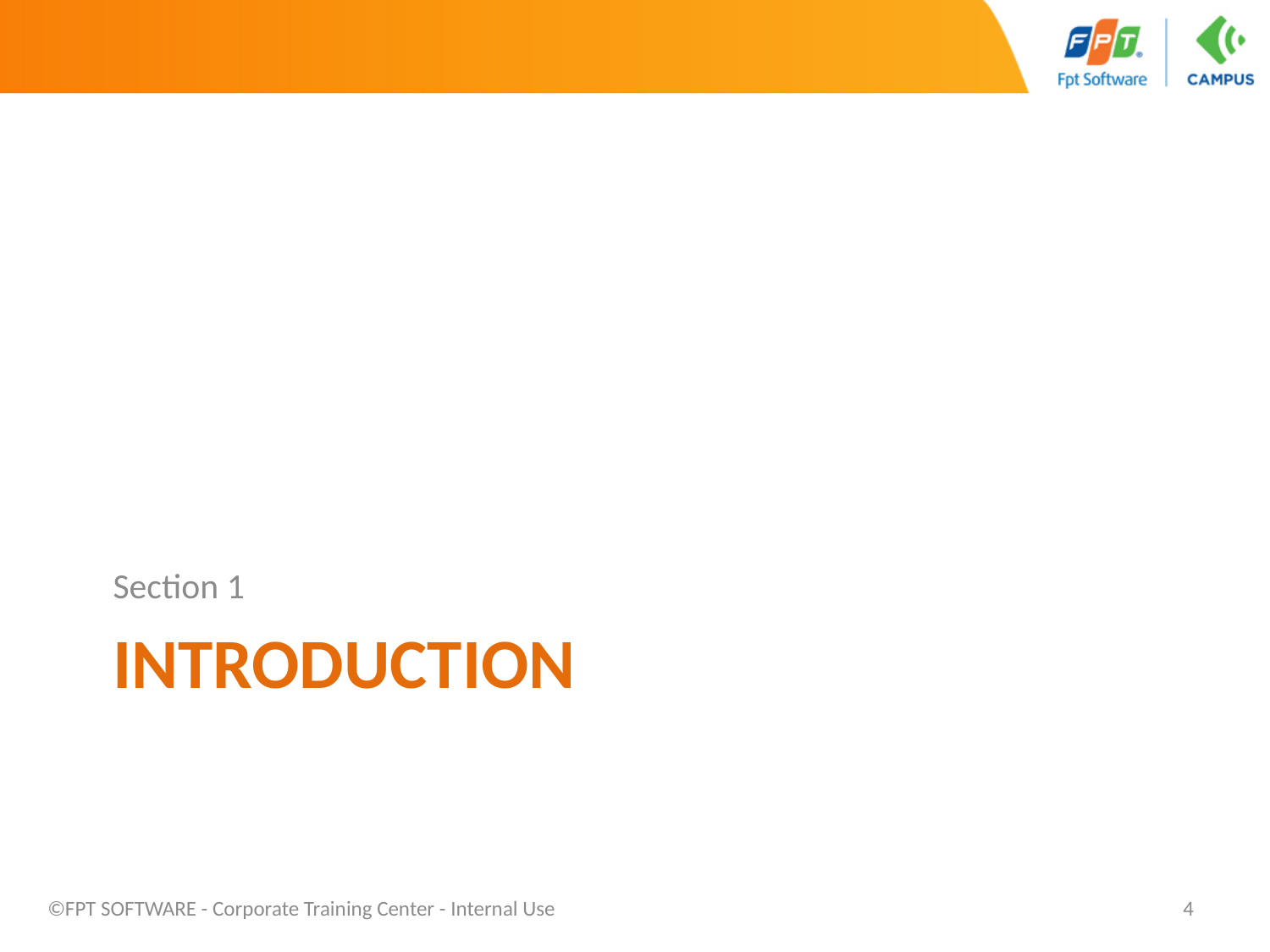

Section 1
# Introduction
©FPT SOFTWARE - Corporate Training Center - Internal Use
4